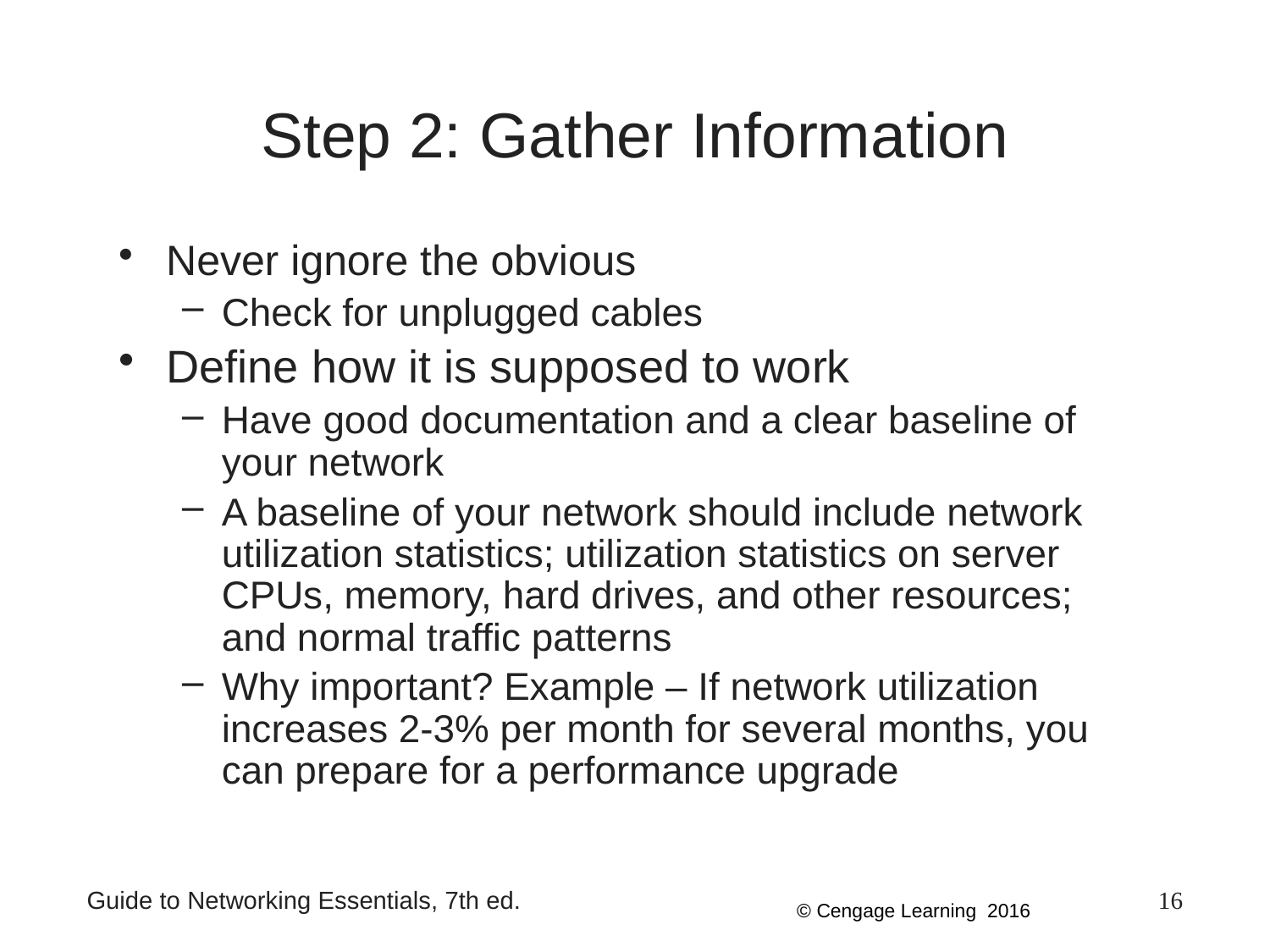

Step 2: Gather Information
Never ignore the obvious
Check for unplugged cables
Define how it is supposed to work
Have good documentation and a clear baseline of your network
A baseline of your network should include network utilization statistics; utilization statistics on server CPUs, memory, hard drives, and other resources; and normal traffic patterns
Why important? Example – If network utilization increases 2-3% per month for several months, you can prepare for a performance upgrade
Guide to Networking Essentials, 7th ed.
16